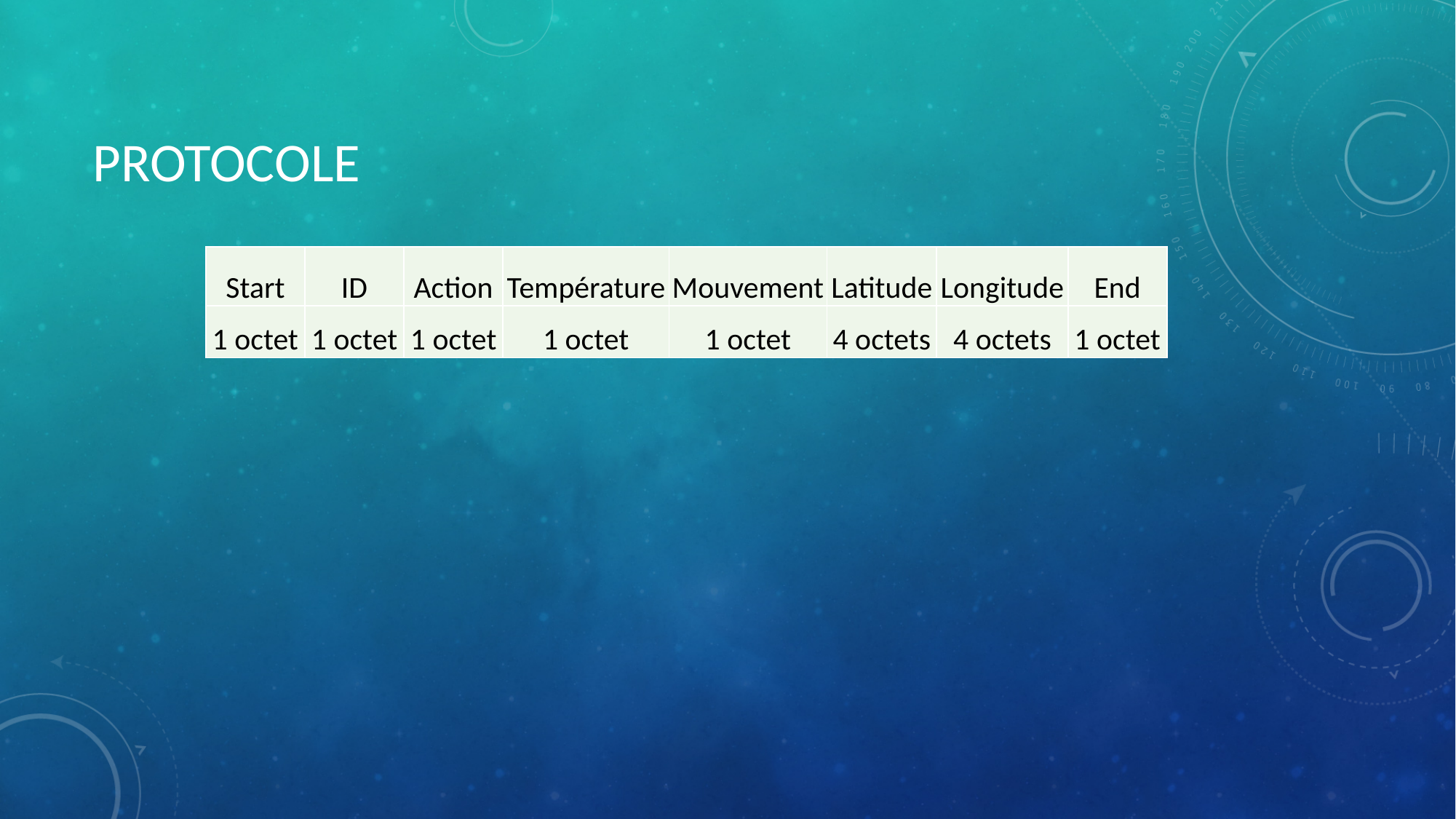

# Protocole
| Start | ID | Action | Température | Mouvement | Latitude | Longitude | End |
| --- | --- | --- | --- | --- | --- | --- | --- |
| 1 octet | 1 octet | 1 octet | 1 octet | 1 octet | 4 octets | 4 octets | 1 octet |